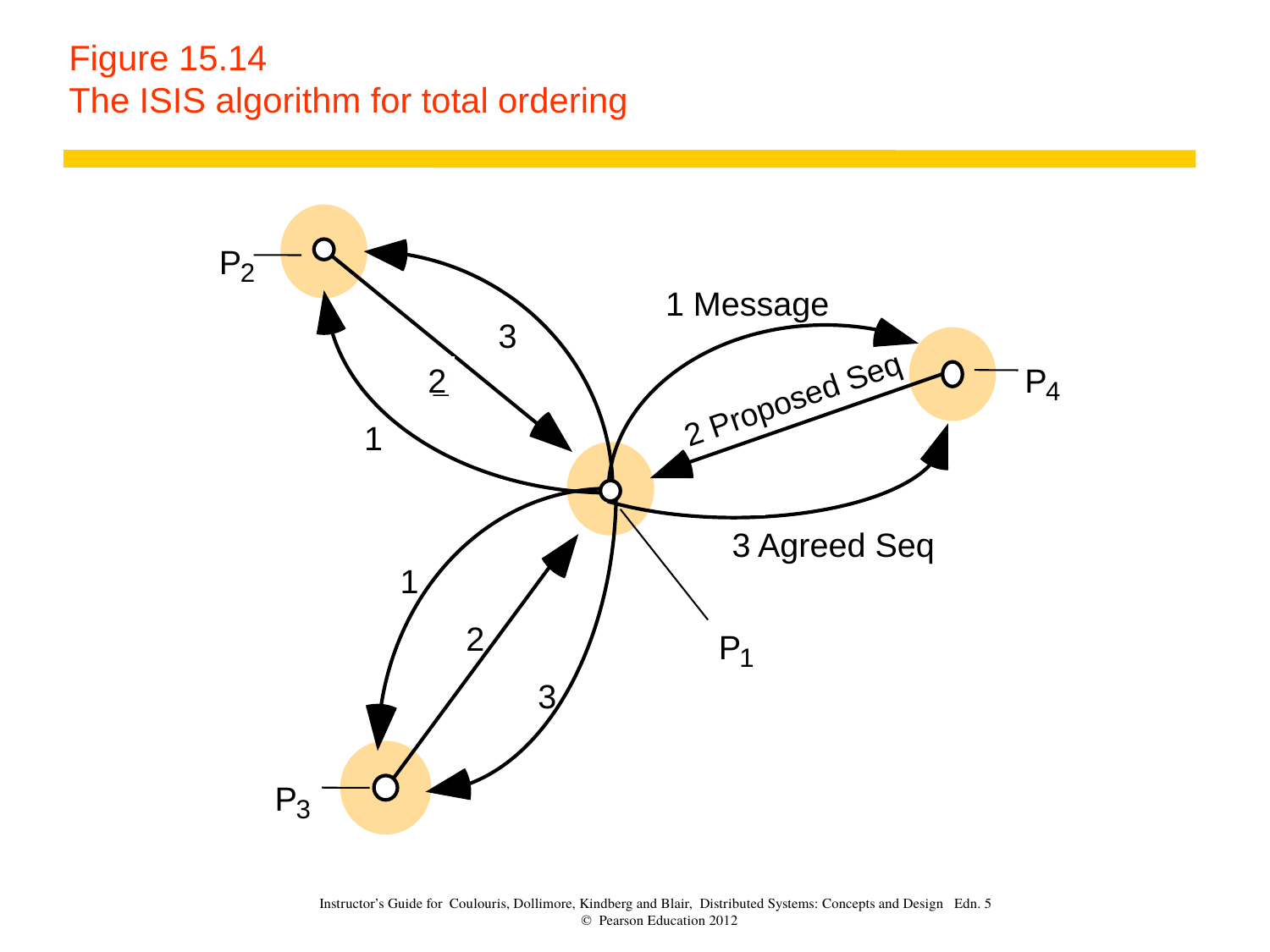

# Figure 15.14 The ISIS algorithm for total ordering

P

2
1 Message

3

2
P

2

4
2 Proposed Seq

1

3 Agreed Seq

1

2
P
1
3

P

3
Instructor’s Guide for  Coulouris, Dollimore, Kindberg and Blair,  Distributed Systems: Concepts and Design   Edn. 5
©  Pearson Education 2012